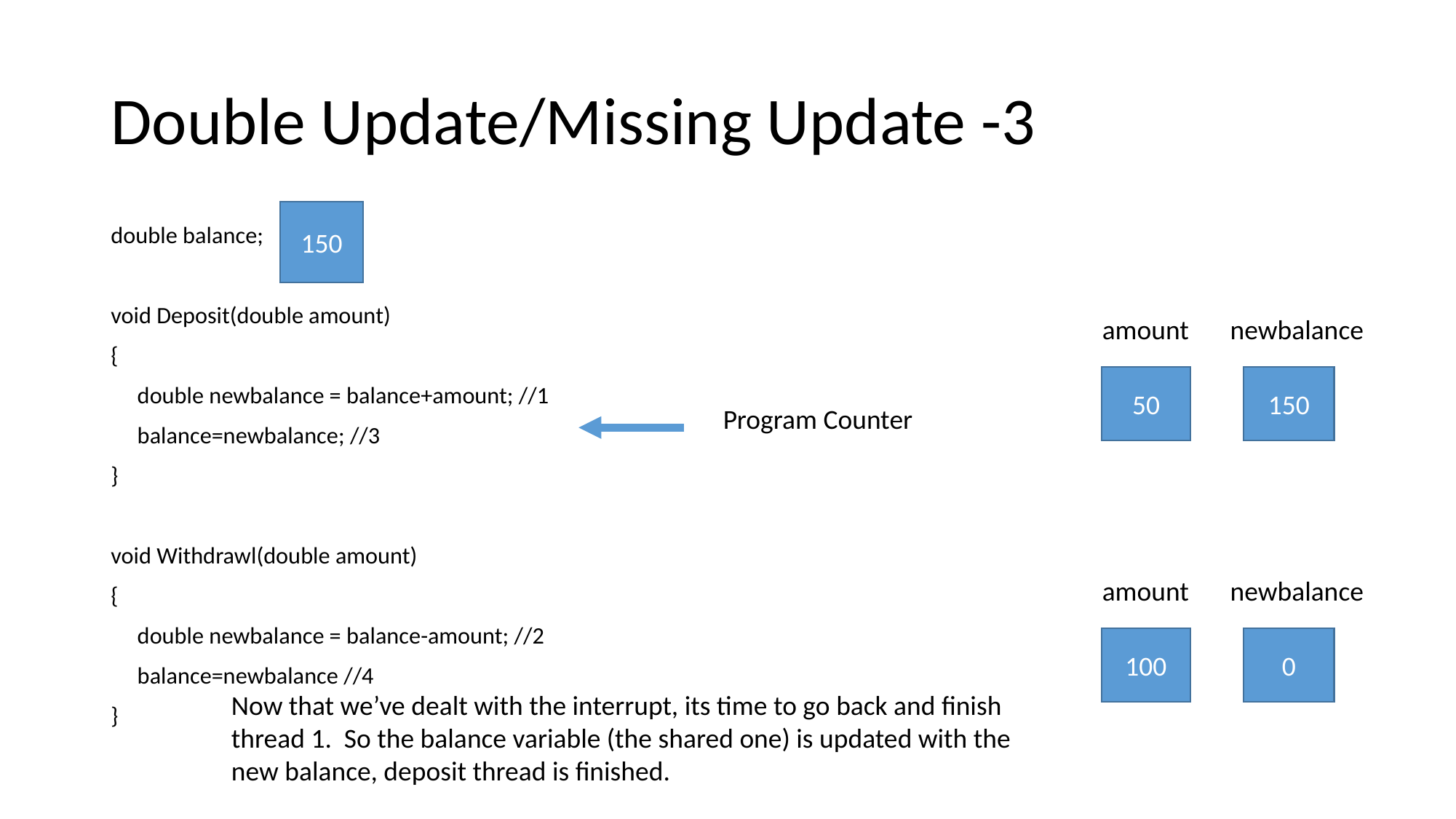

# Double Update/Missing Update -3
150
double balance;

void Deposit(double amount)
{
	double newbalance = balance+amount; //1
	balance=newbalance; //3
}

void Withdrawl(double amount)
{
	double newbalance = balance-amount; //2
	balance=newbalance //4
}
amount
newbalance
50
150
Program Counter
amount
newbalance
100
0
Now that we’ve dealt with the interrupt, its time to go back and finish thread 1.  So the balance variable (the shared one) is updated with the new balance, deposit thread is finished.